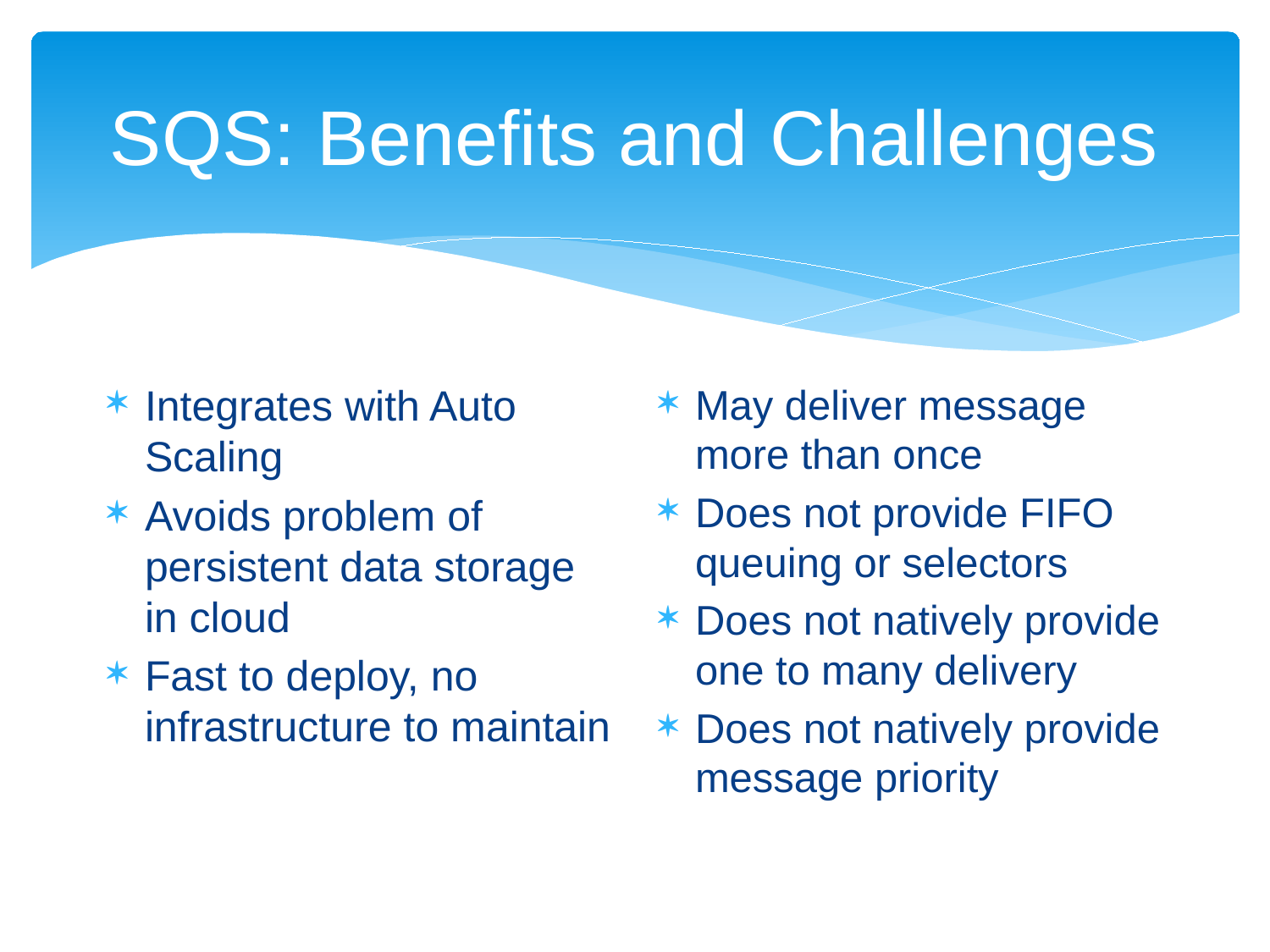

# SQS: Benefits and Challenges
Integrates with Auto Scaling
Avoids problem of persistent data storage in cloud
Fast to deploy, no infrastructure to maintain
May deliver message more than once
Does not provide FIFO queuing or selectors
Does not natively provide one to many delivery
Does not natively provide message priority